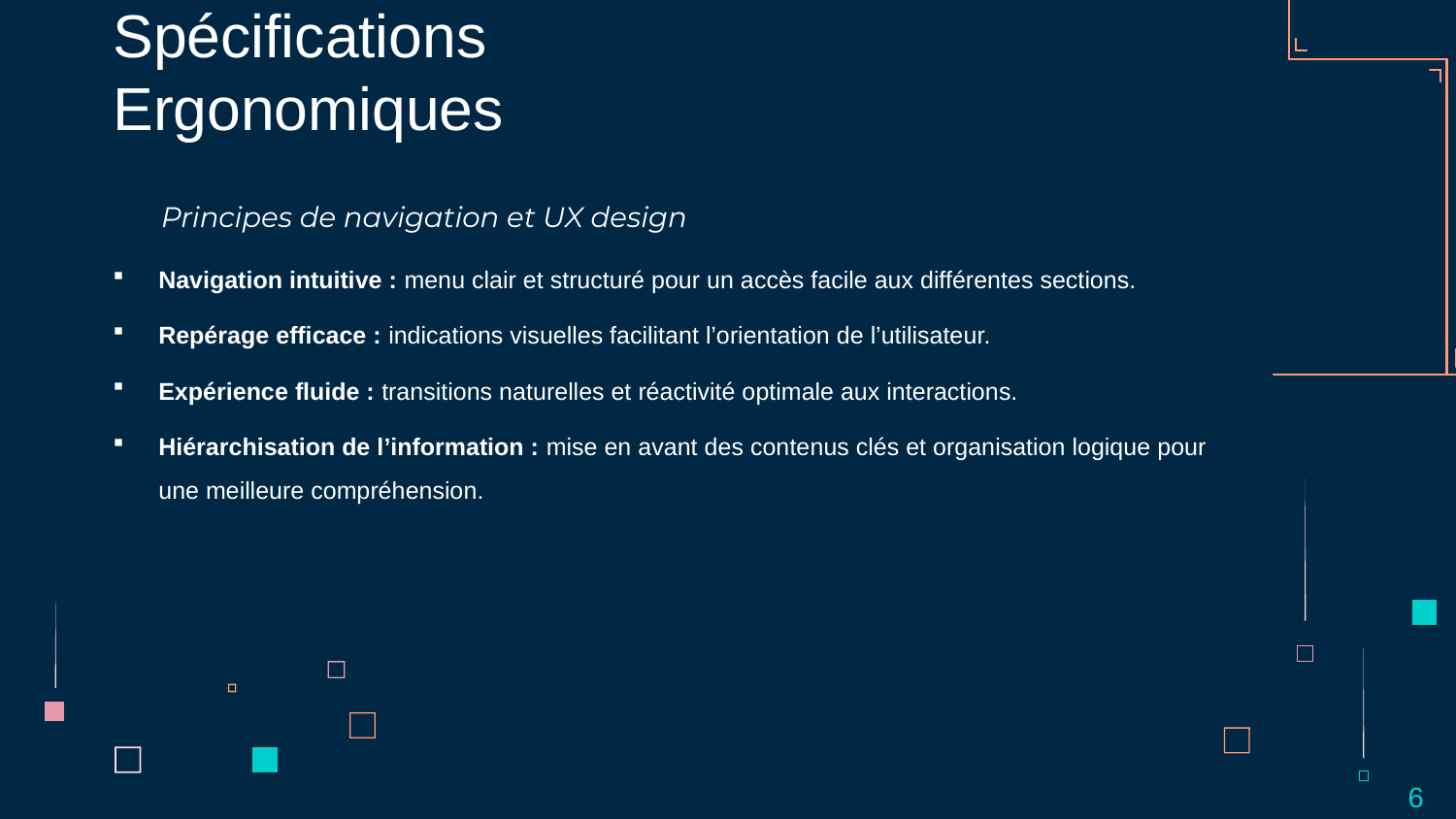

# Spécifications Ergonomiques
Principes de navigation et UX design
Navigation intuitive : menu clair et structuré pour un accès facile aux différentes sections.
Repérage efficace : indications visuelles facilitant l’orientation de l’utilisateur.
Expérience fluide : transitions naturelles et réactivité optimale aux interactions.
Hiérarchisation de l’information : mise en avant des contenus clés et organisation logique pour une meilleure compréhension.
6